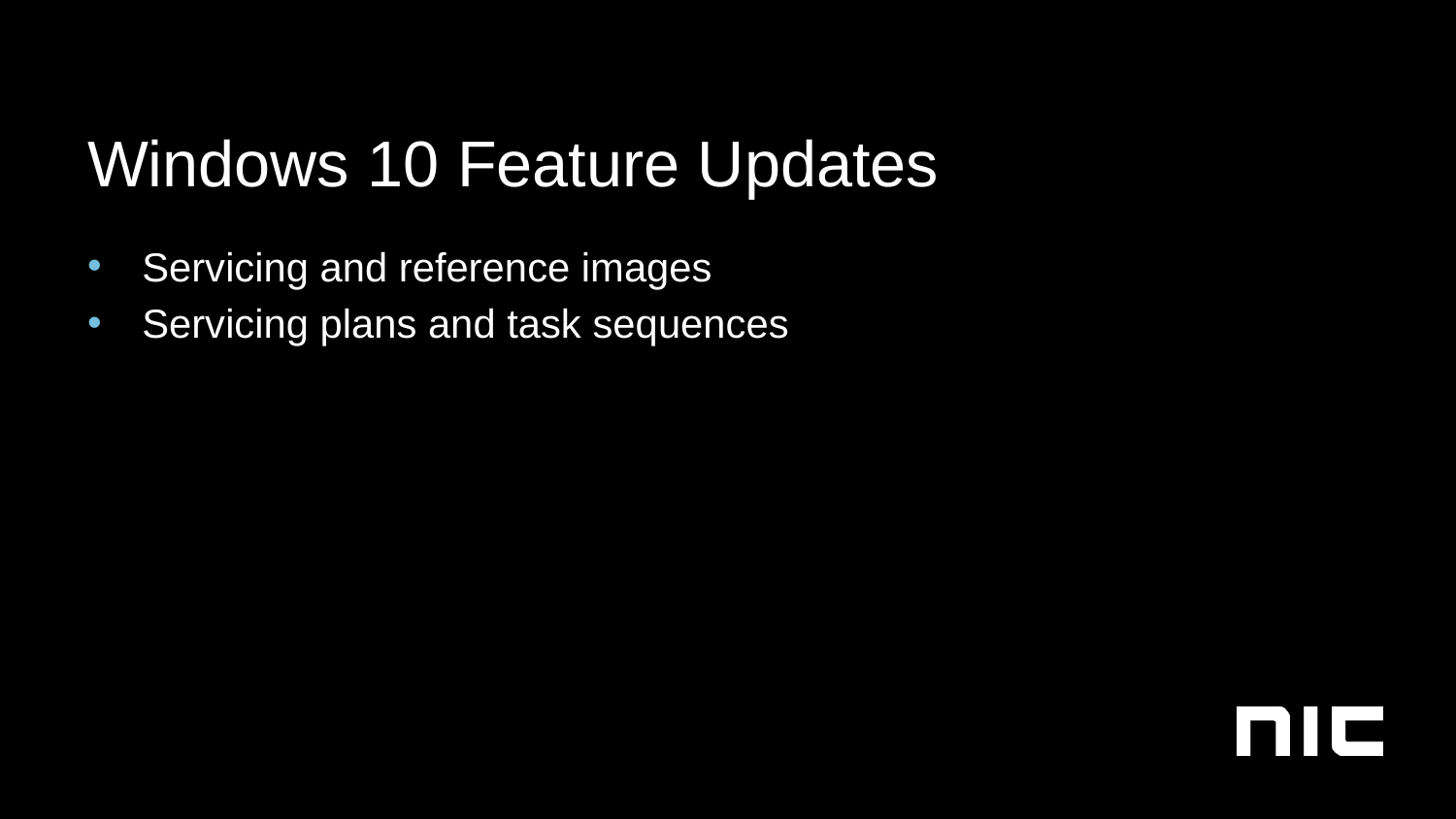

# Windows 10 Feature Updates
Servicing and reference images
Servicing plans and task sequences